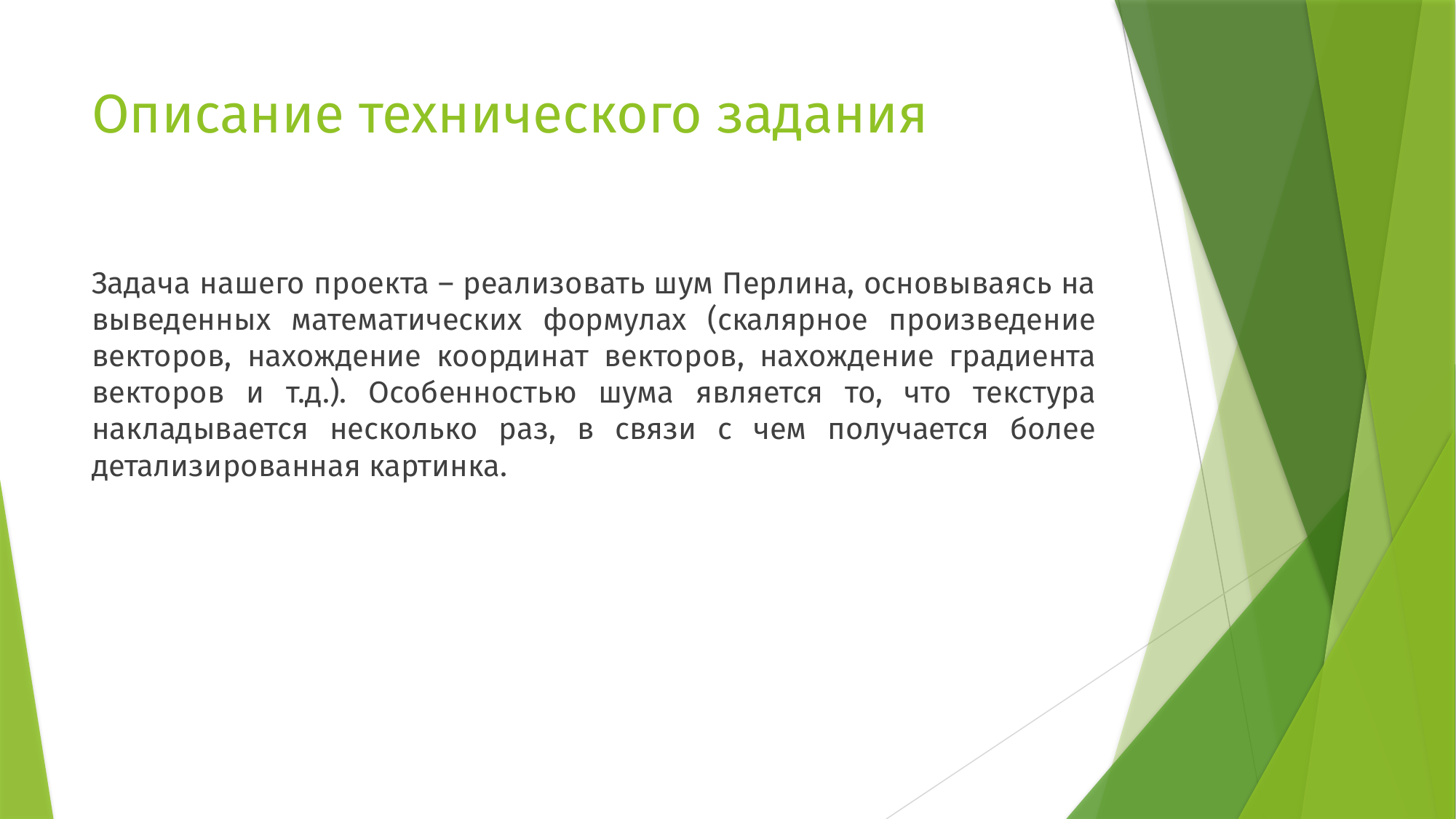

# Описание технического задания
Задача нашего проекта – реализовать шум Перлина, основываясь на выведенных математических формулах (скалярное произведение векторов, нахождение координат векторов, нахождение градиента векторов и т.д.). Особенностью шума является то, что текстура накладывается несколько раз, в связи с чем получается более детализированная картинка.